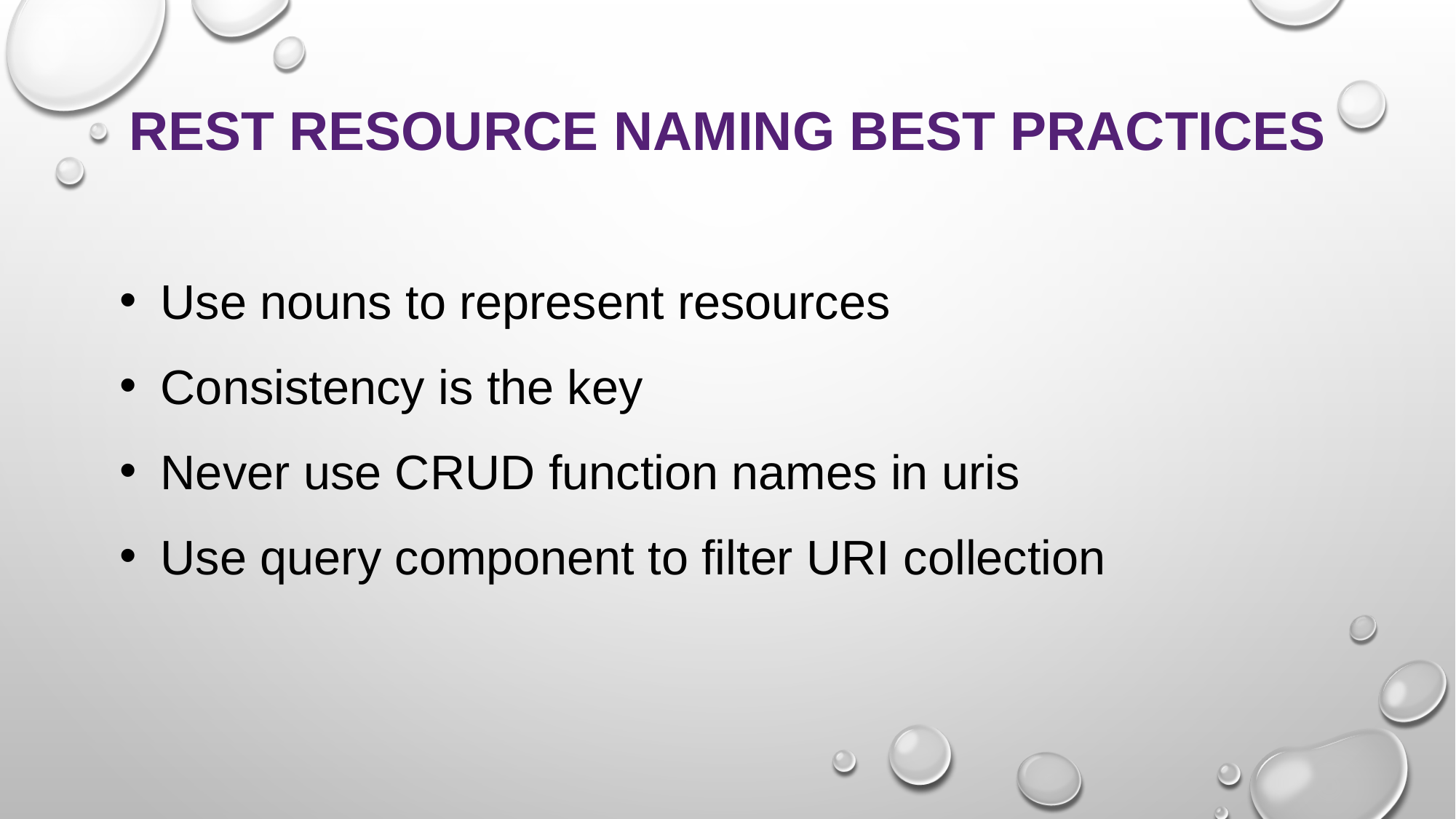

# REST Resource Naming Best Practices
 Use nouns to represent resources
 Consistency is the key
 Never use CRUD function names in uris
 Use query component to filter URI collection